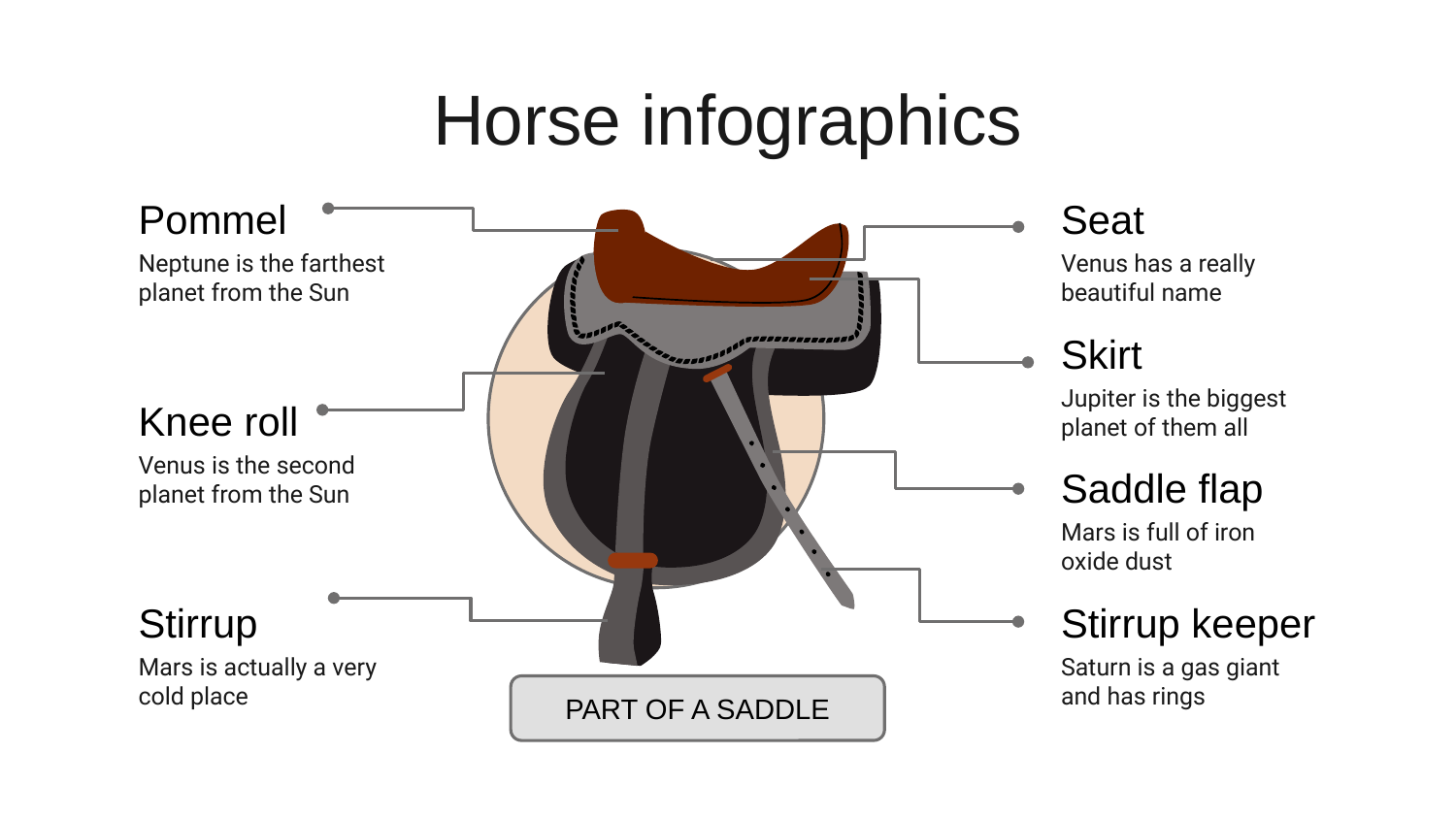

# Horse infographics

Pommel
Neptune is the farthest planet from the Sun
Seat
Venus has a really beautiful name

Skirt
Jupiter is the biggest planet of them all
Knee roll
Venus is the second planet from the Sun
Saddle flap
Mars is full of iron oxide dust
Stirrup
Mars is actually a very cold place
Stirrup keeper
Saturn is a gas giant and has rings
PART OF A SADDLE